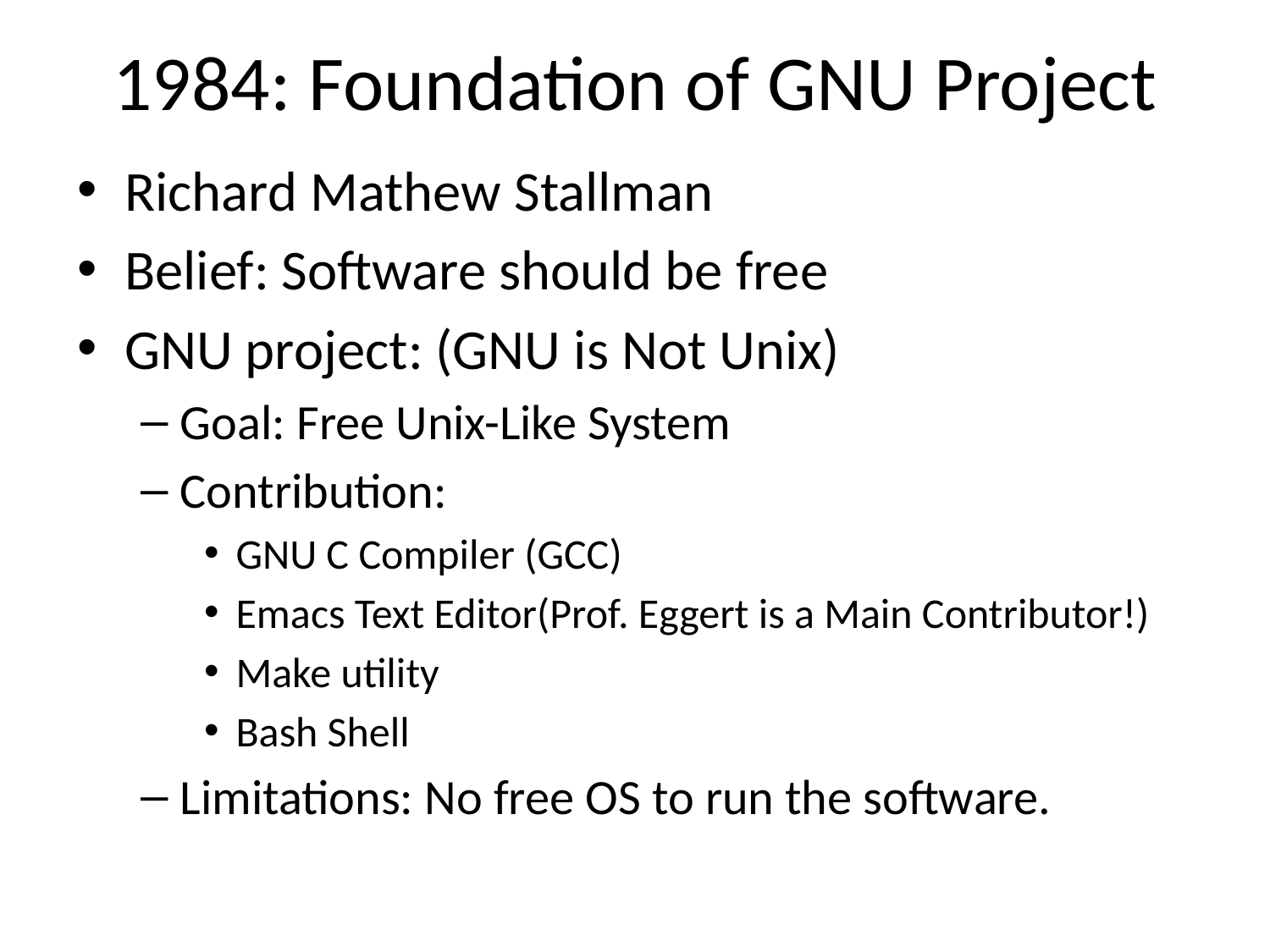

# 1984: Foundation of GNU Project
Richard Mathew Stallman
Belief: Software should be free
GNU project: (GNU is Not Unix)
Goal: Free Unix-Like System
Contribution:
GNU C Compiler (GCC)
Emacs Text Editor(Prof. Eggert is a Main Contributor!)
Make utility
Bash Shell
Limitations: No free OS to run the software.